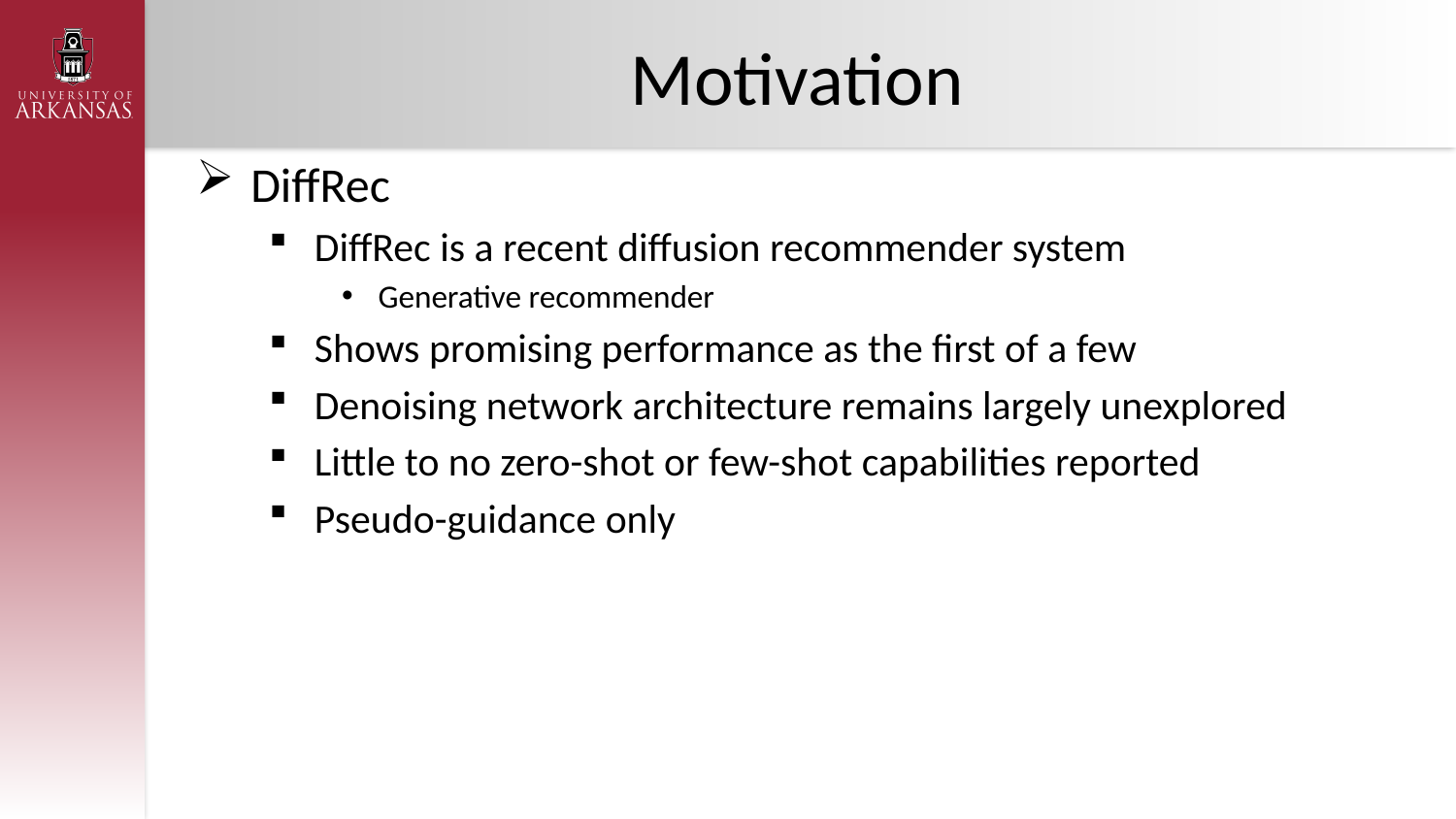

# Motivation
DiffRec
DiffRec is a recent diffusion recommender system
Generative recommender
Shows promising performance as the first of a few
Denoising network architecture remains largely unexplored
Little to no zero-shot or few-shot capabilities reported
Pseudo-guidance only